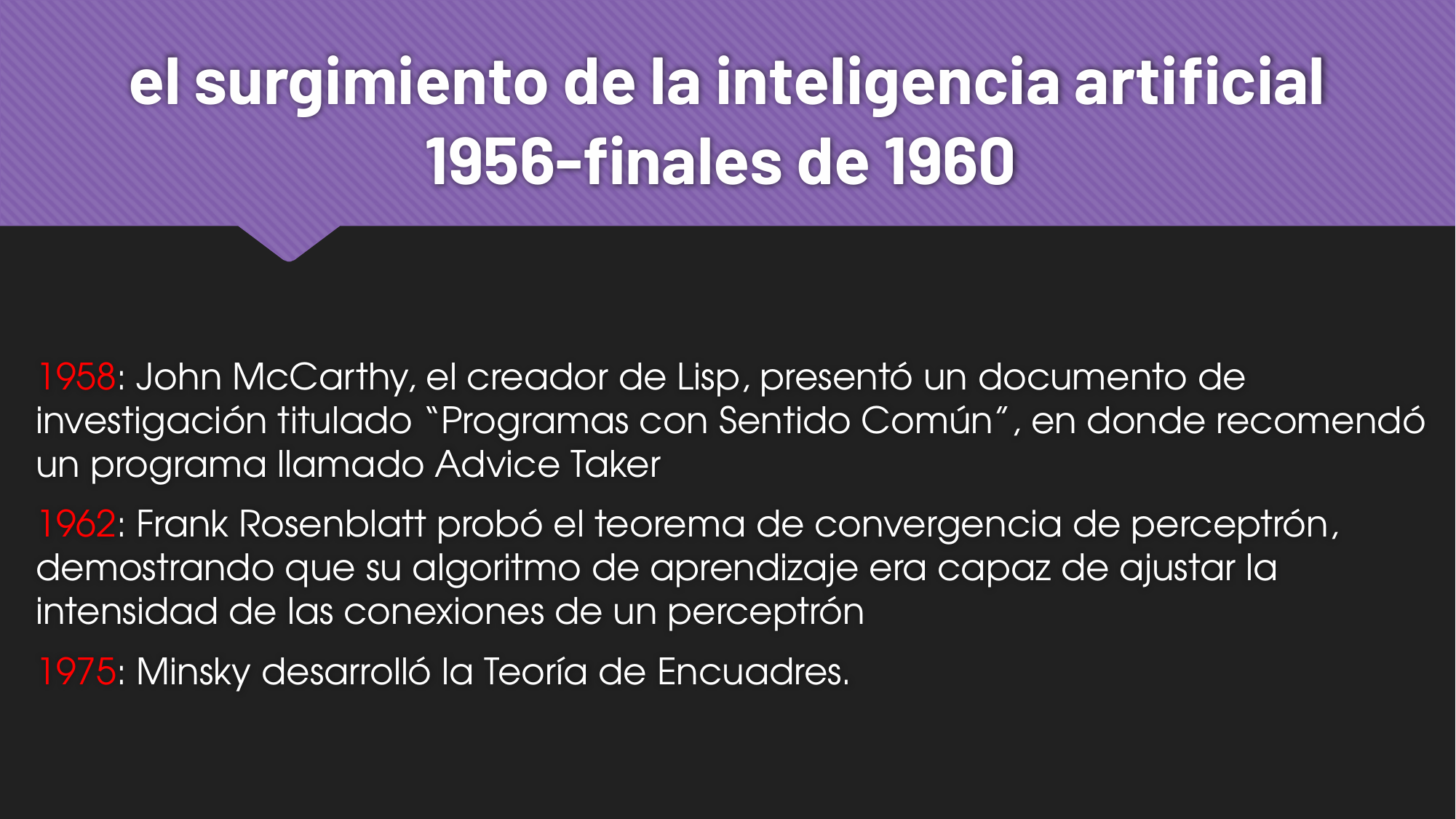

# el surgimiento de la inteligencia artificial 1956-finales de 1960
1958: John McCarthy, el creador de Lisp, presentó un documento de investigación titulado “Programas con Sentido Común”, en donde recomendó un programa llamado Advice Taker
1962: Frank Rosenblatt probó el teorema de convergencia de perceptrón, demostrando que su algoritmo de aprendizaje era capaz de ajustar la intensidad de las conexiones de un perceptrón
1975: Minsky desarrolló la Teoría de Encuadres.